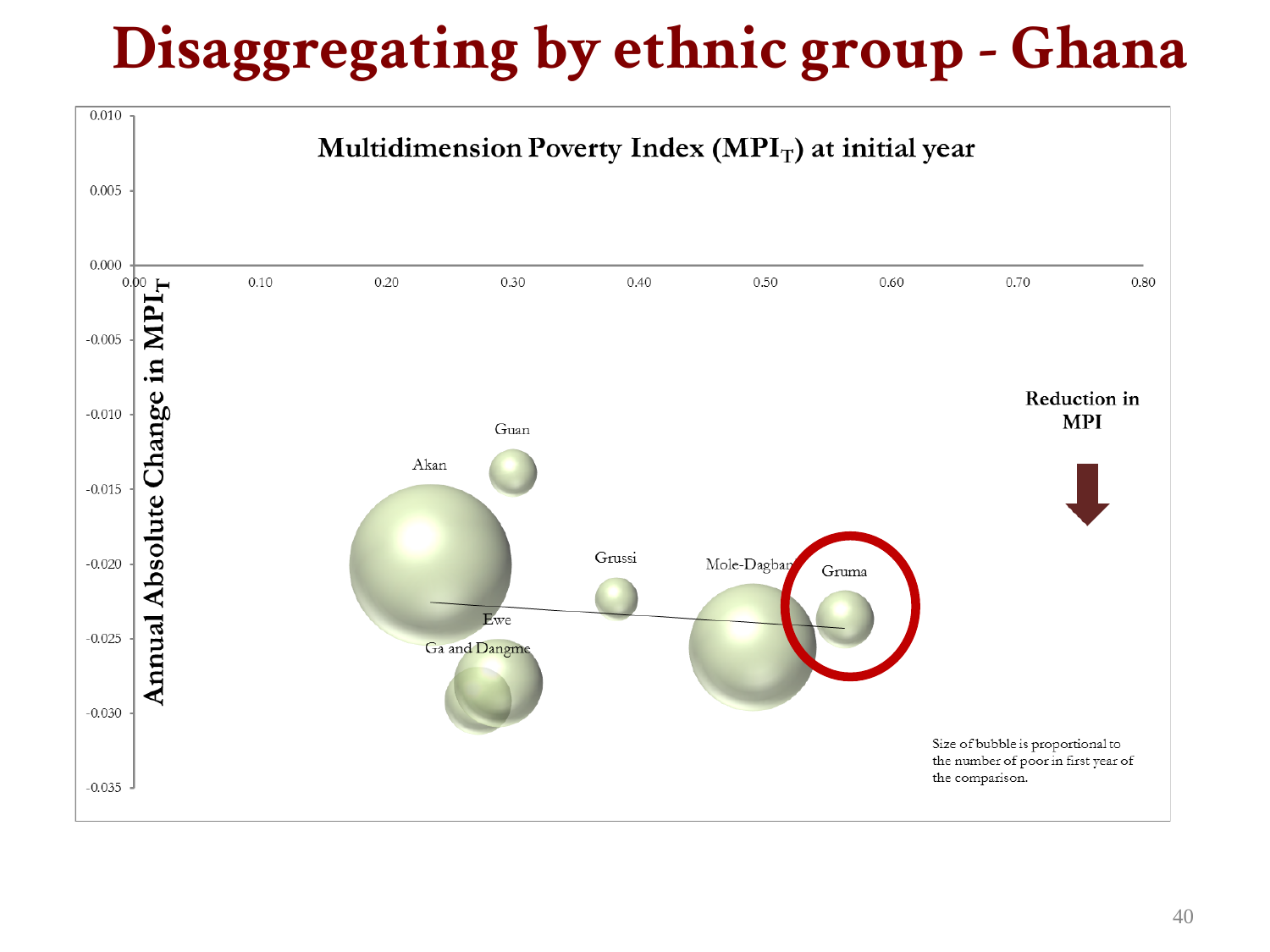

# Disaggregating by ethnic group - Ghana

40